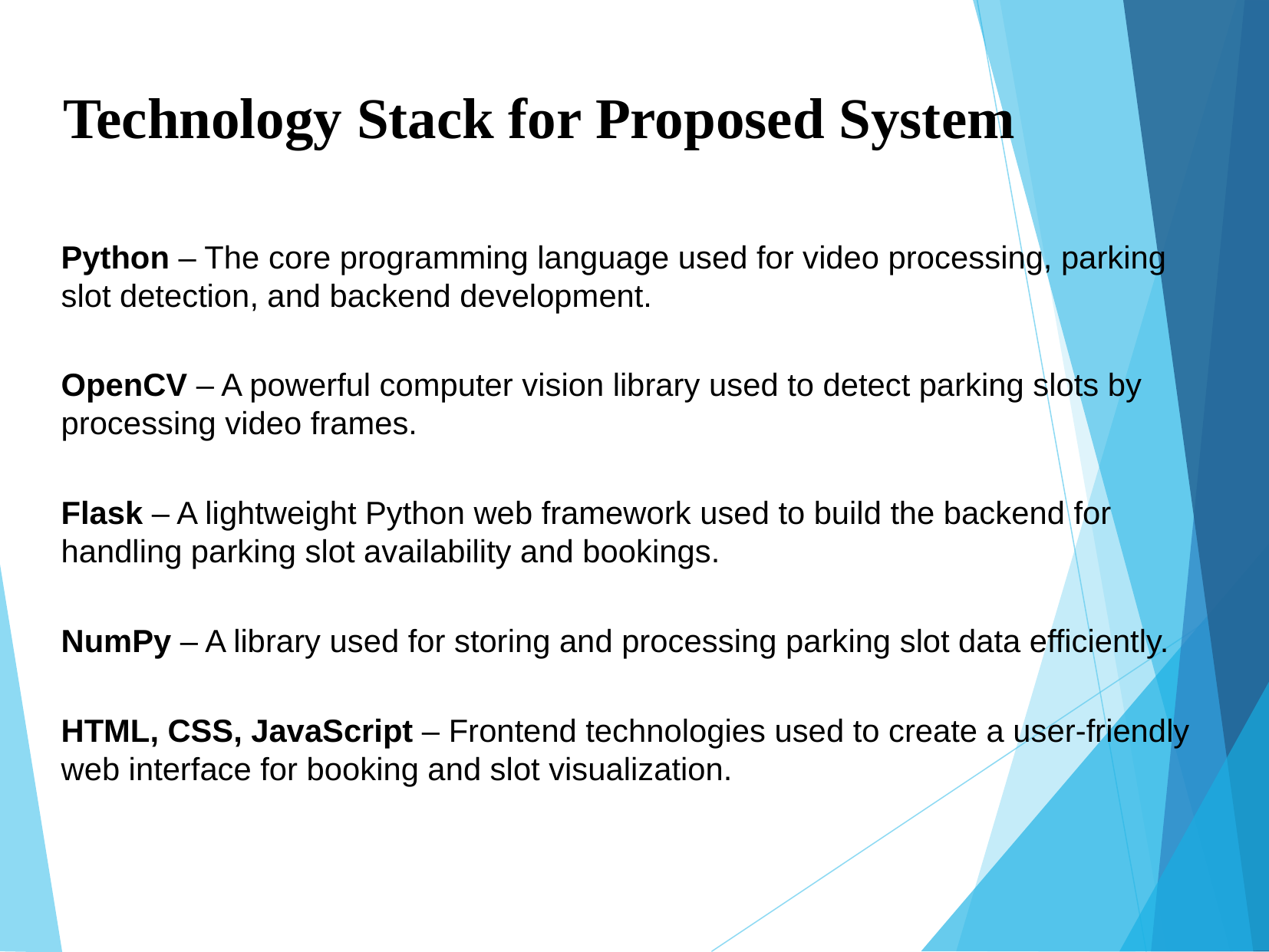

Technology Stack for Proposed System
Python – The core programming language used for video processing, parking slot detection, and backend development.

OpenCV – A powerful computer vision library used to detect parking slots by processing video frames.

Flask – A lightweight Python web framework used to build the backend for handling parking slot availability and bookings.

NumPy – A library used for storing and processing parking slot data efficiently.

HTML, CSS, JavaScript – Frontend technologies used to create a user-friendly web interface for booking and slot visualization.